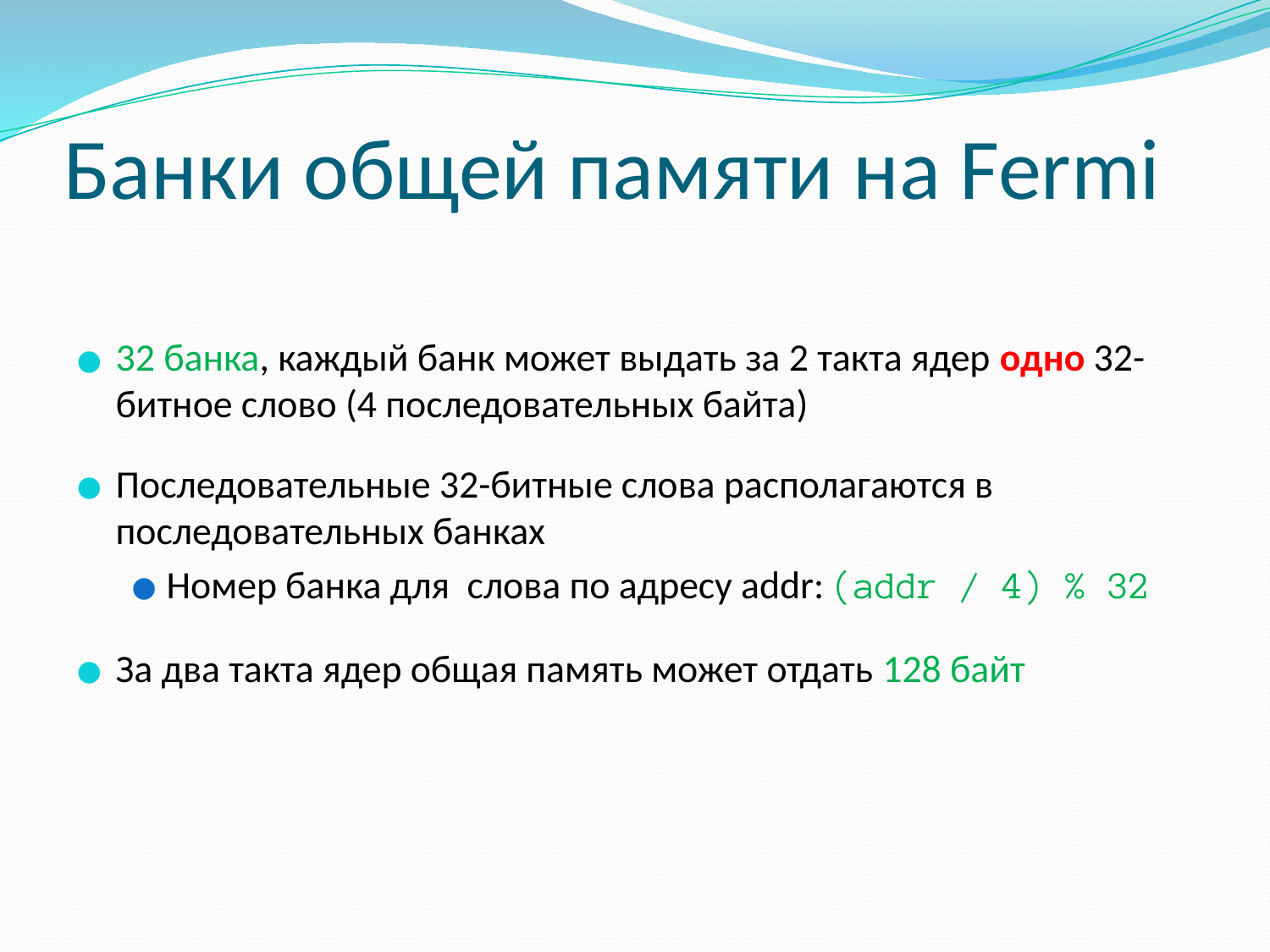

# Банки общей памяти на Fermi
32 банка, каждый банк может выдать за 2 такта ядер одно 32-битное слово (4 последовательных байта)

Последовательные 32-битные слова располагаются в последовательных банках
Номер банка для  слова по адресу addr: (addr / 4) % 32

За два такта ядер общая память может отдать 128 байт